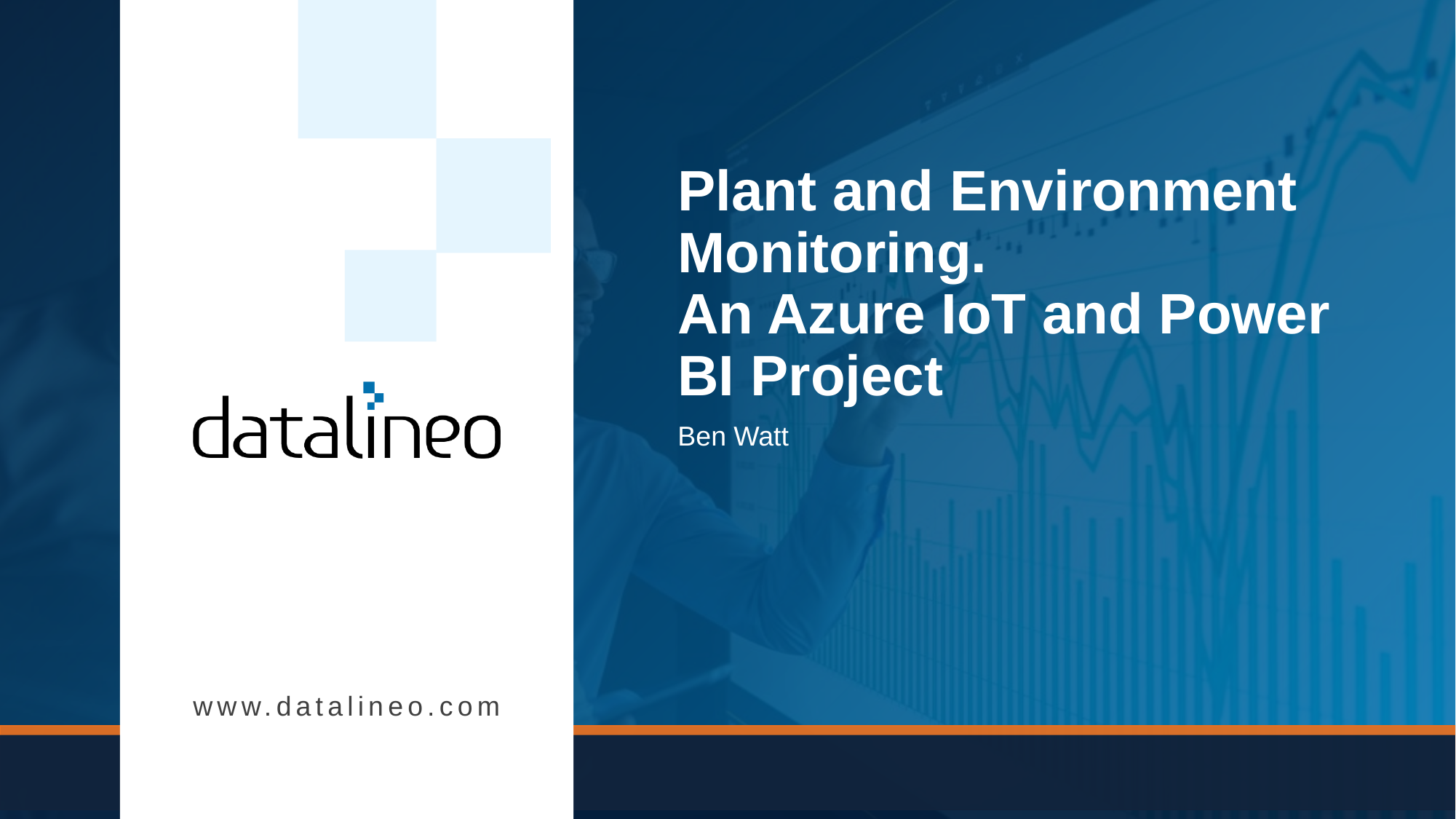

# Plant and Environment Monitoring. An Azure IoT and Power BI Project
Ben Watt
www.datalineo.com